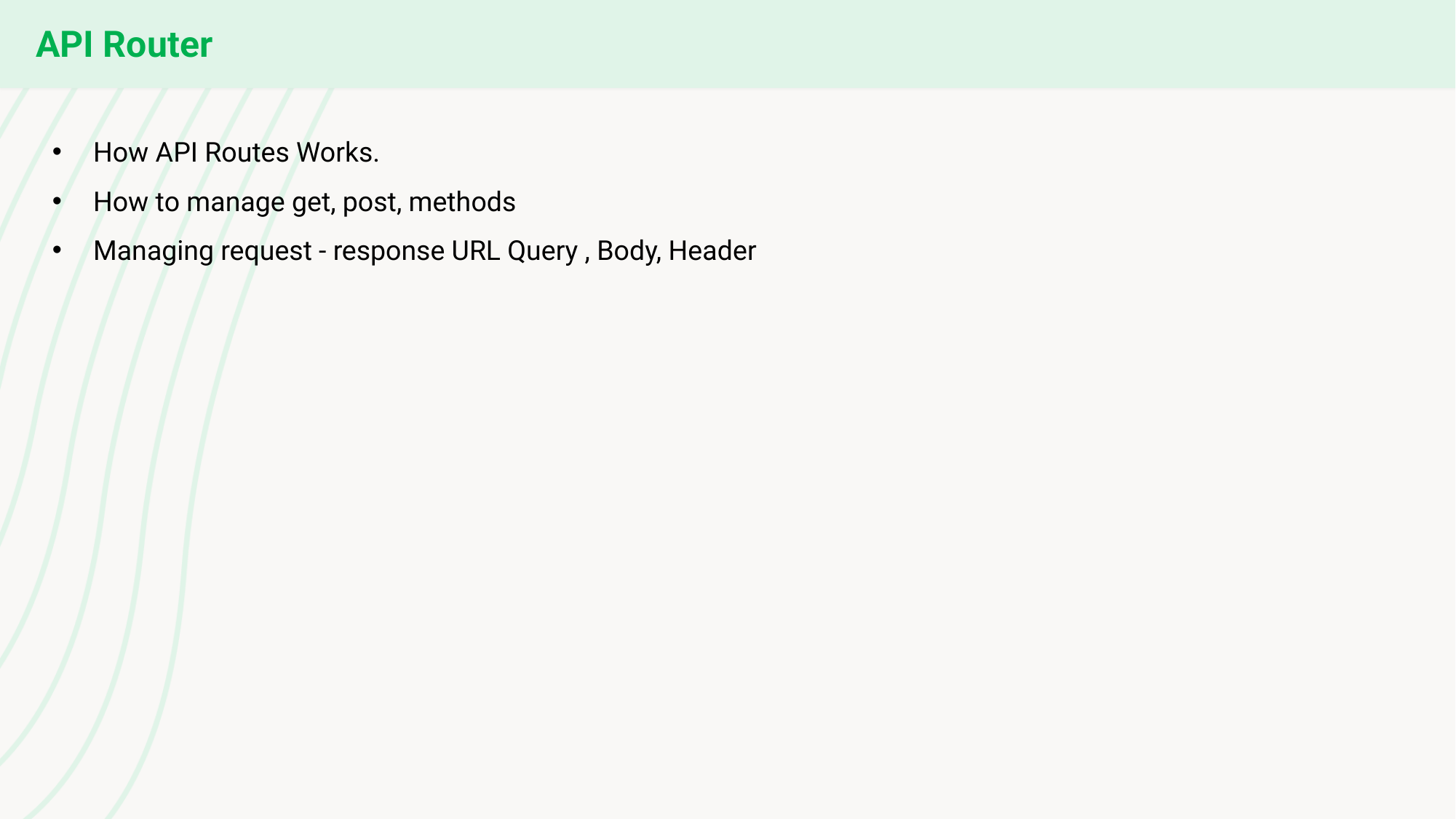

API Router
How API Routes Works.
How to manage get, post, methods
Managing request - response URL Query , Body, Header